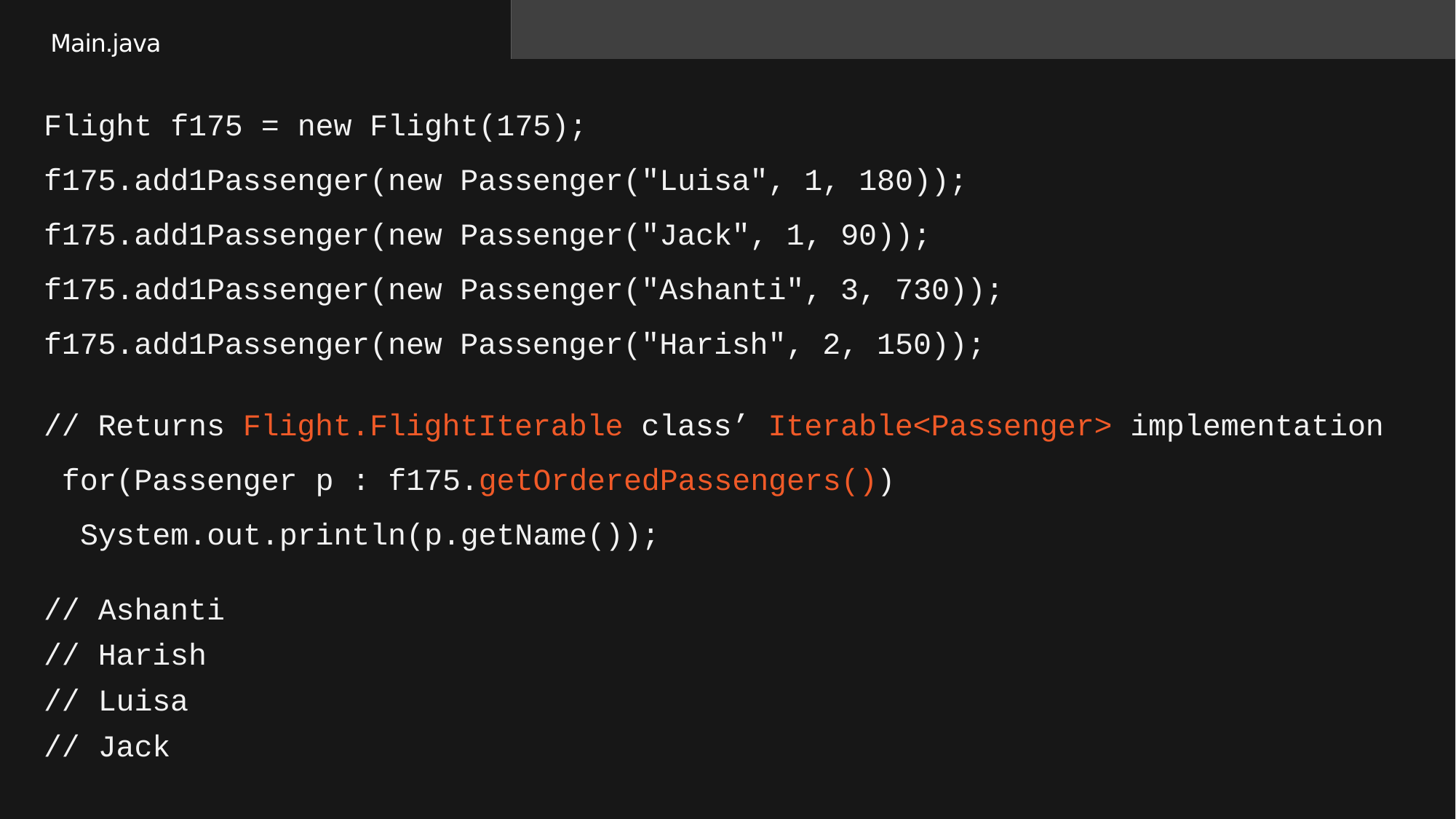

Main.java
# Flight f175 = new Flight(175);  f175.add1Passenger(new Passenger("Luisa", 1, 180));
f175.add1Passenger(new Passenger("Jack", 1, 90));
f175.add1Passenger(new Passenger("Ashanti", 3, 730));
f175.add1Passenger(new Passenger("Harish", 2, 150));
// Returns Flight.FlightIterable class’ Iterable<Passenger> implementation  for(Passenger p : f175.getOrderedPassengers())
System.out.println(p.getName());

// Ashanti
// Harish
// Luisa
// Jack
16